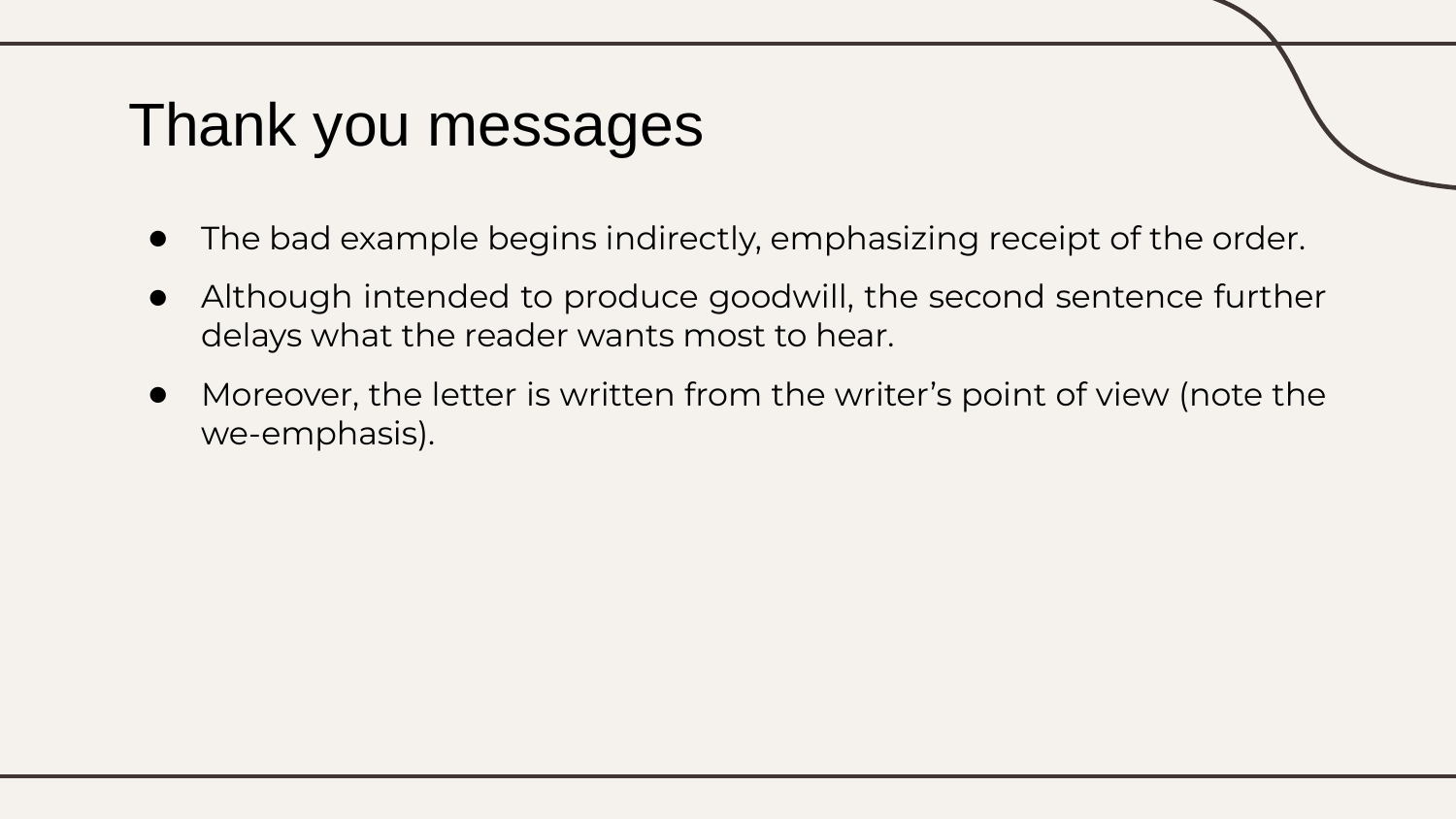

# Thank you messages
The bad example begins indirectly, emphasizing receipt of the order.
Although intended to produce goodwill, the second sentence further delays what the reader wants most to hear.
Moreover, the letter is written from the writer’s point of view (note the we-emphasis).